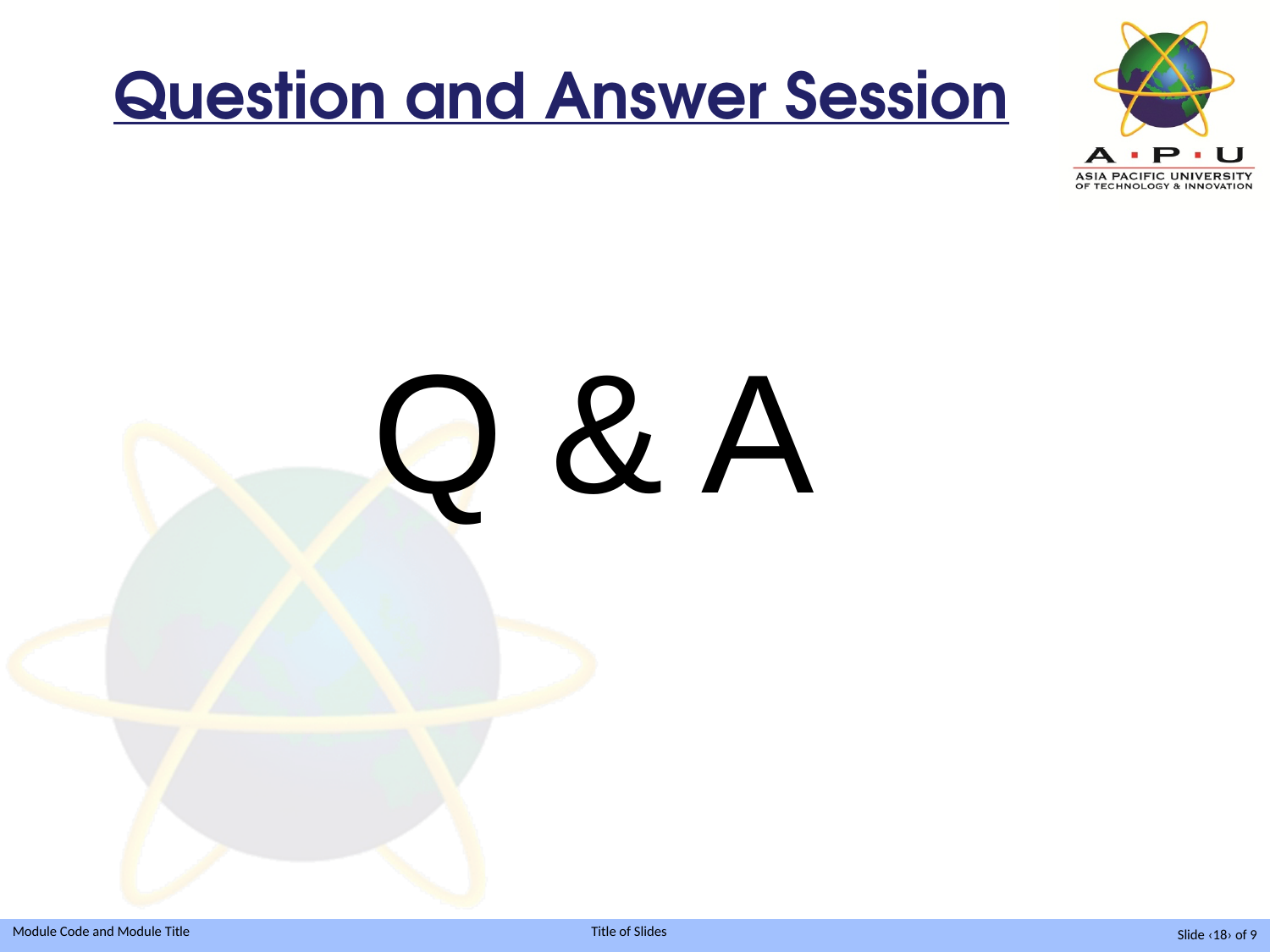

# Question and Answer Session
Q & A
Slide ‹18› of 9